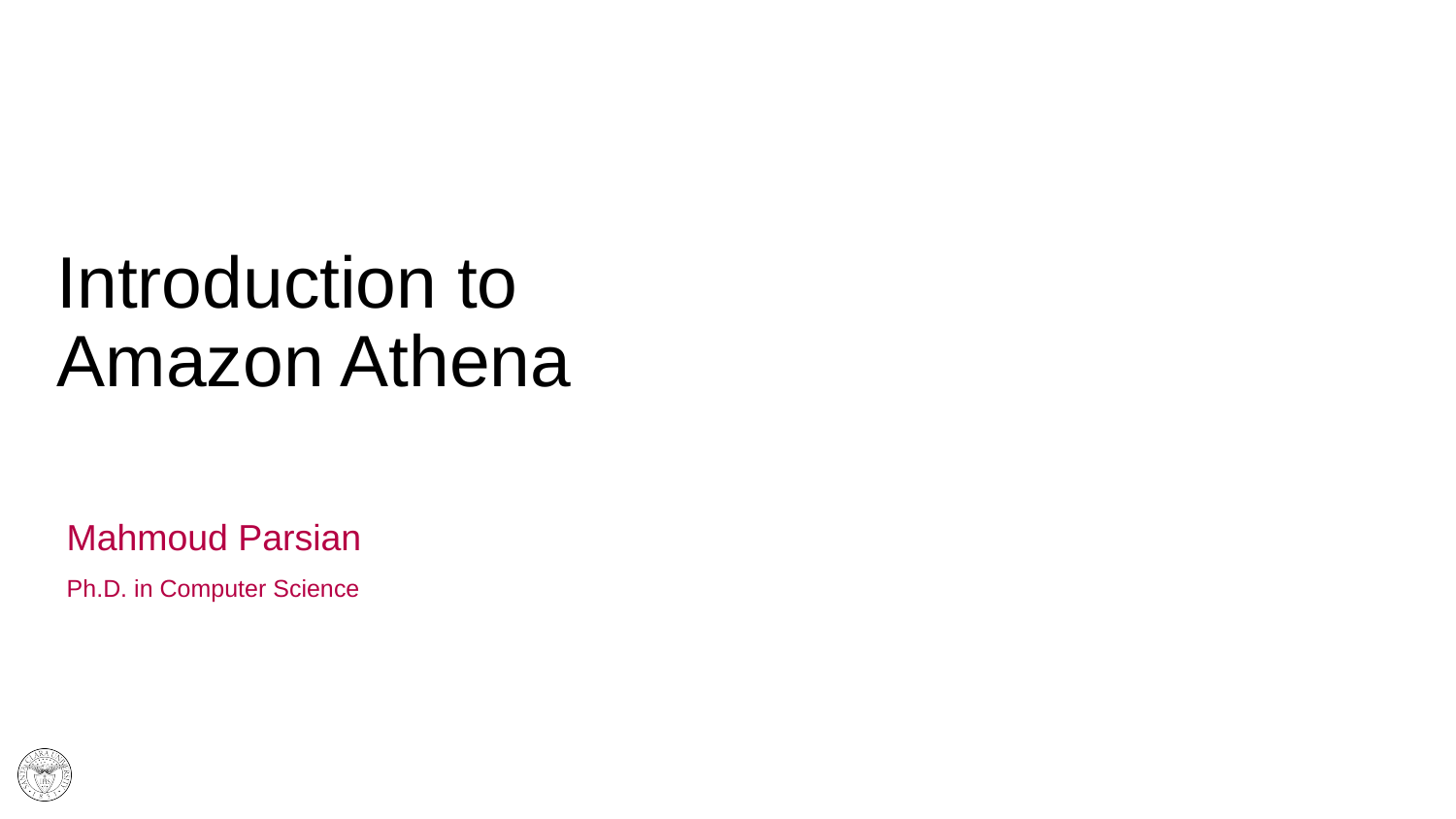

# Introduction to Amazon Athena
Mahmoud Parsian
Ph.D. in Computer Science